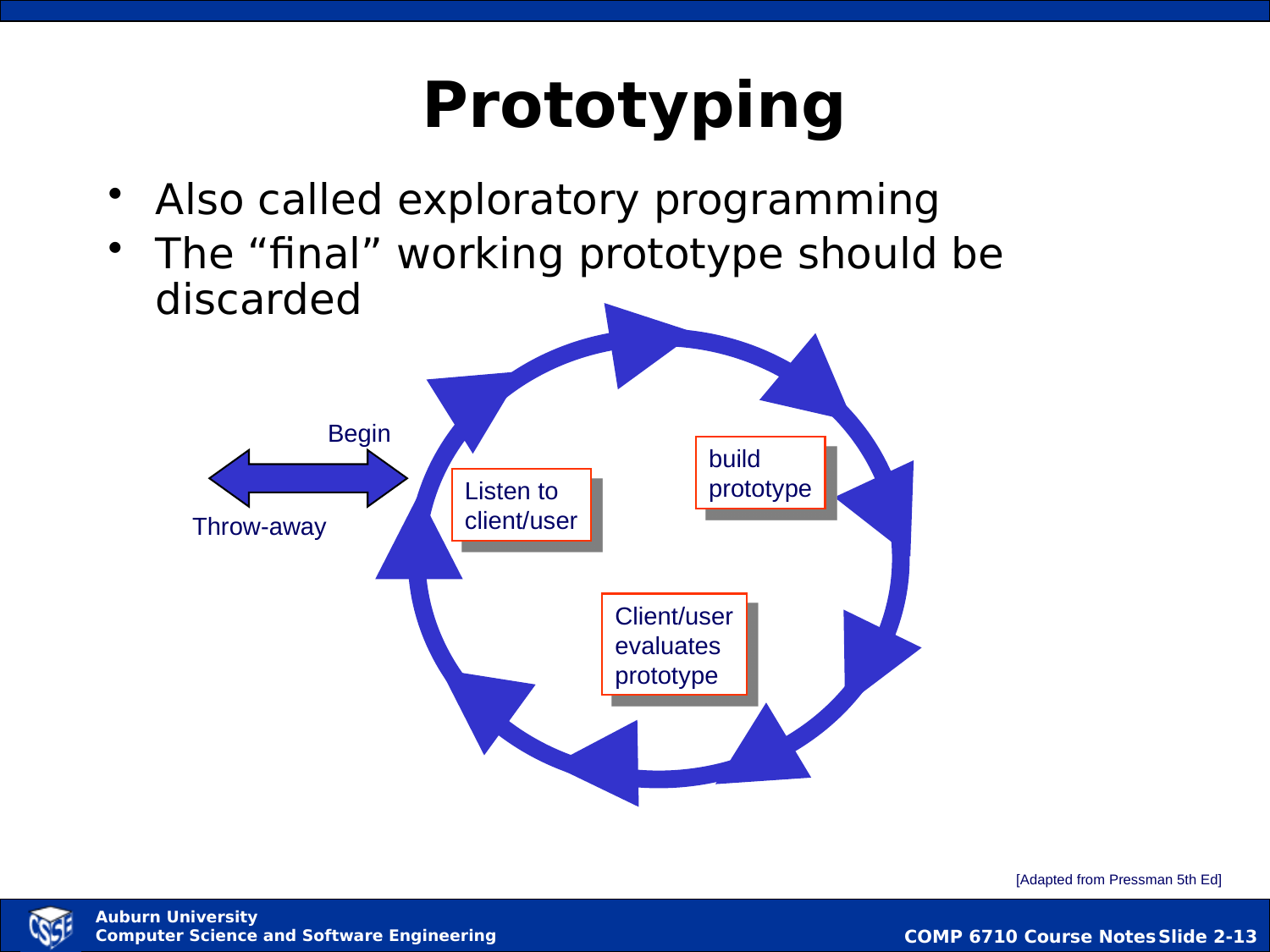

# Prototyping
Also called exploratory programming
The “final” working prototype should be discarded

Begin
build
prototype

Listen to
client/user

Throw-away
Client/user
evaluates
prototype

[Adapted from Pressman 5th Ed]